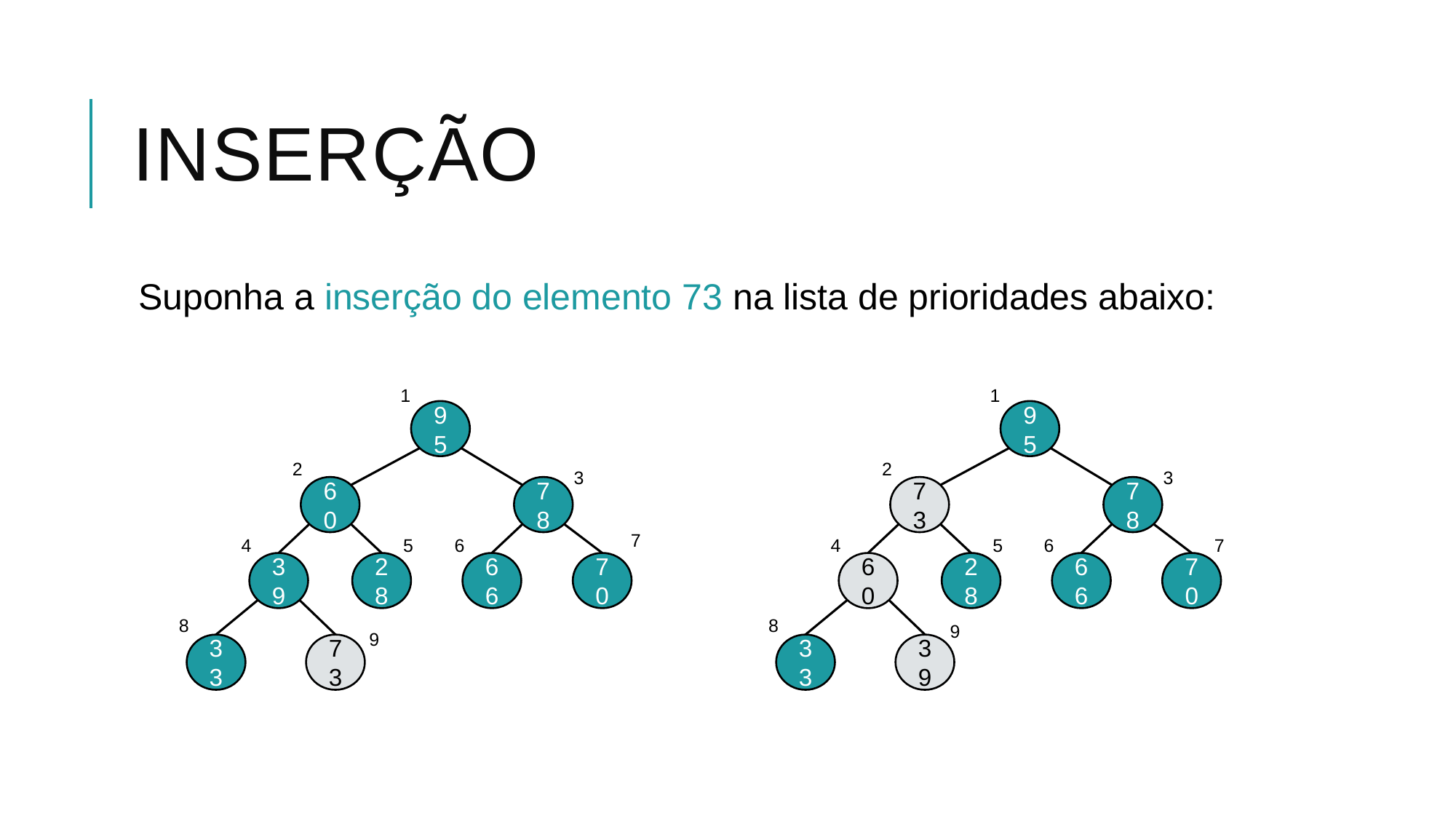

# Inserção
Suponha a inserção do elemento 73 na lista de prioridades abaixo:
1
1
95
95
2
2
3
3
60
78
73
78
7
4
5
6
4
5
6
7
39
28
66
70
60
28
66
70
8
8
9
9
33
73
33
39